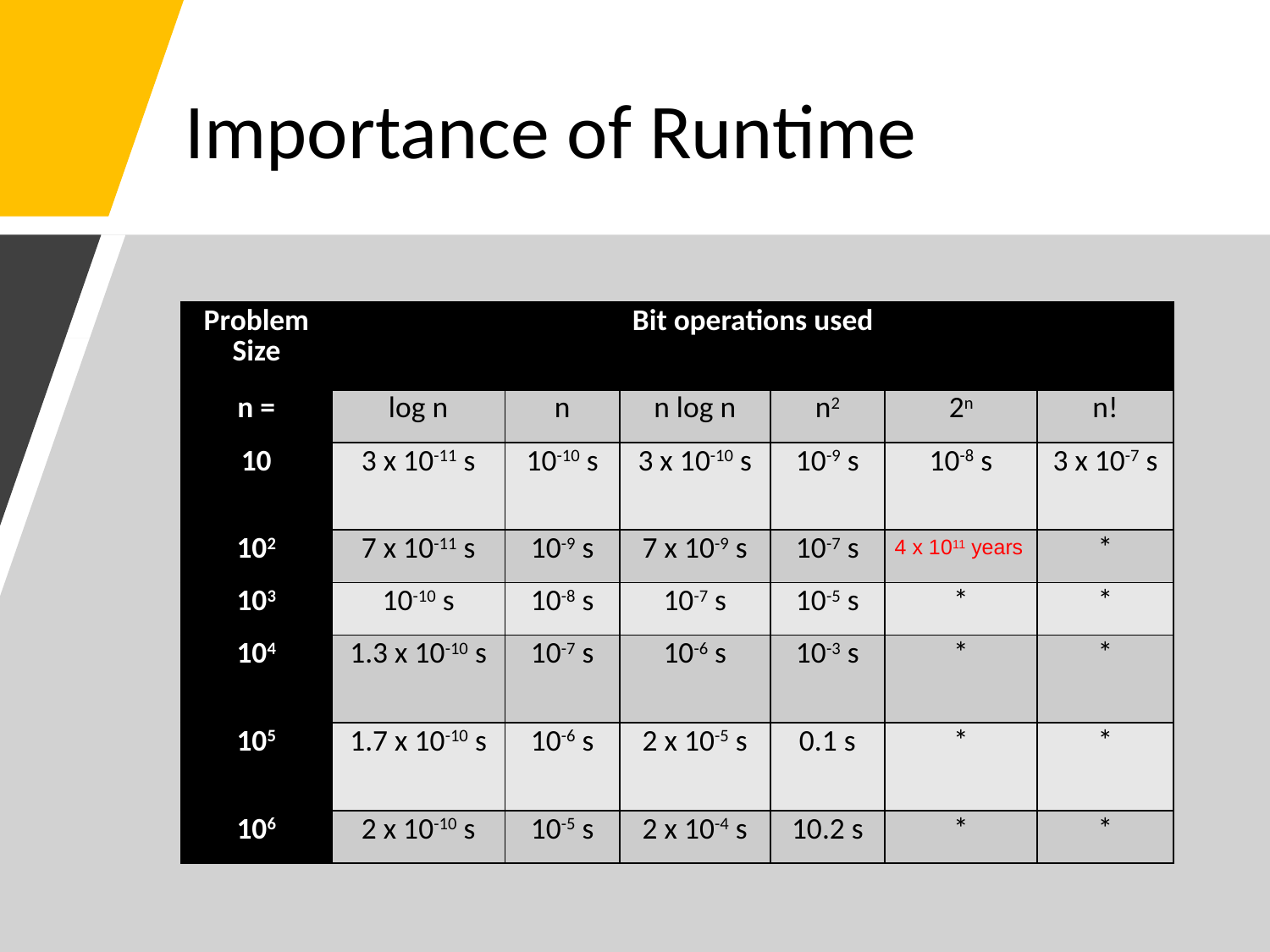

# Importance of Runtime

| Problem Size | Bit operations used |  |  |  |  |  |
| --- | --- | --- | --- | --- | --- | --- |
| n = | log n | n | n log n | n2 | 2n | n! |
| 10 | 3 x 10-11 s | 10-10 s | 3 x 10-10 s | 10-9 s | 10-8 s | 3 x 10-7 s |
| 102 | 7 x 10-11 s | 10-9 s | 7 x 10-9 s | 10-7 s |  | \* |
| 103 | 10-10 s | 10-8 s | 10-7 s | 10-5 s | \* | \* |
| 104 | 1.3 x 10-10 s | 10-7 s | 10-6 s | 10-3 s | \* | \* |
| 105 | 1.7 x 10-10 s | 10-6 s | 2 x 10-5 s | 0.1 s | \* | \* |
| 106 | 2 x 10-10 s | 10-5 s | 2 x 10-4 s | 10.2 s | \* | \* |
4 x 1011 years